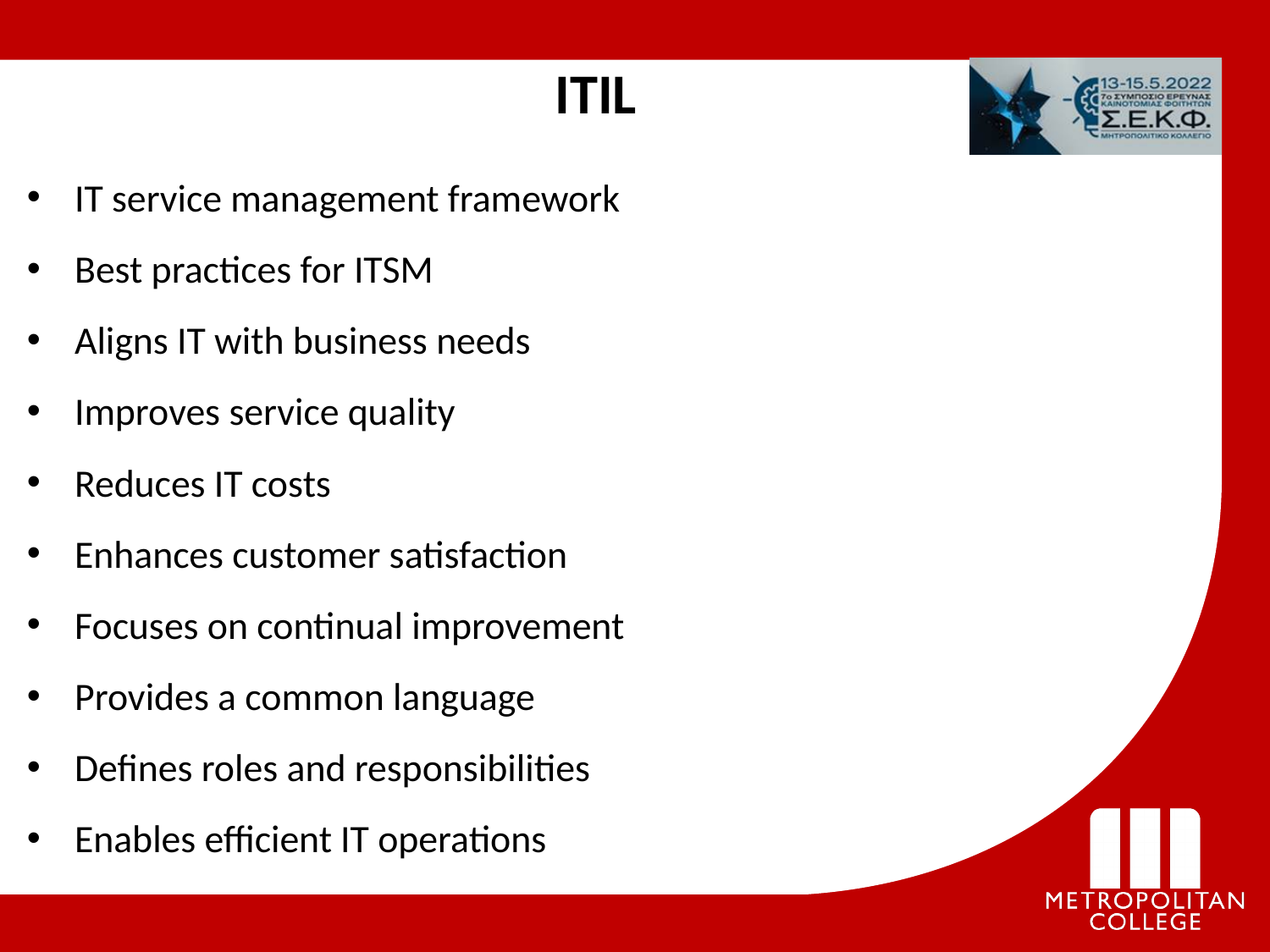

ITIL
IT service management framework
Best practices for ITSM
Aligns IT with business needs
Improves service quality
Reduces IT costs
Enhances customer satisfaction
Focuses on continual improvement
Provides a common language
Defines roles and responsibilities
Enables efficient IT operations